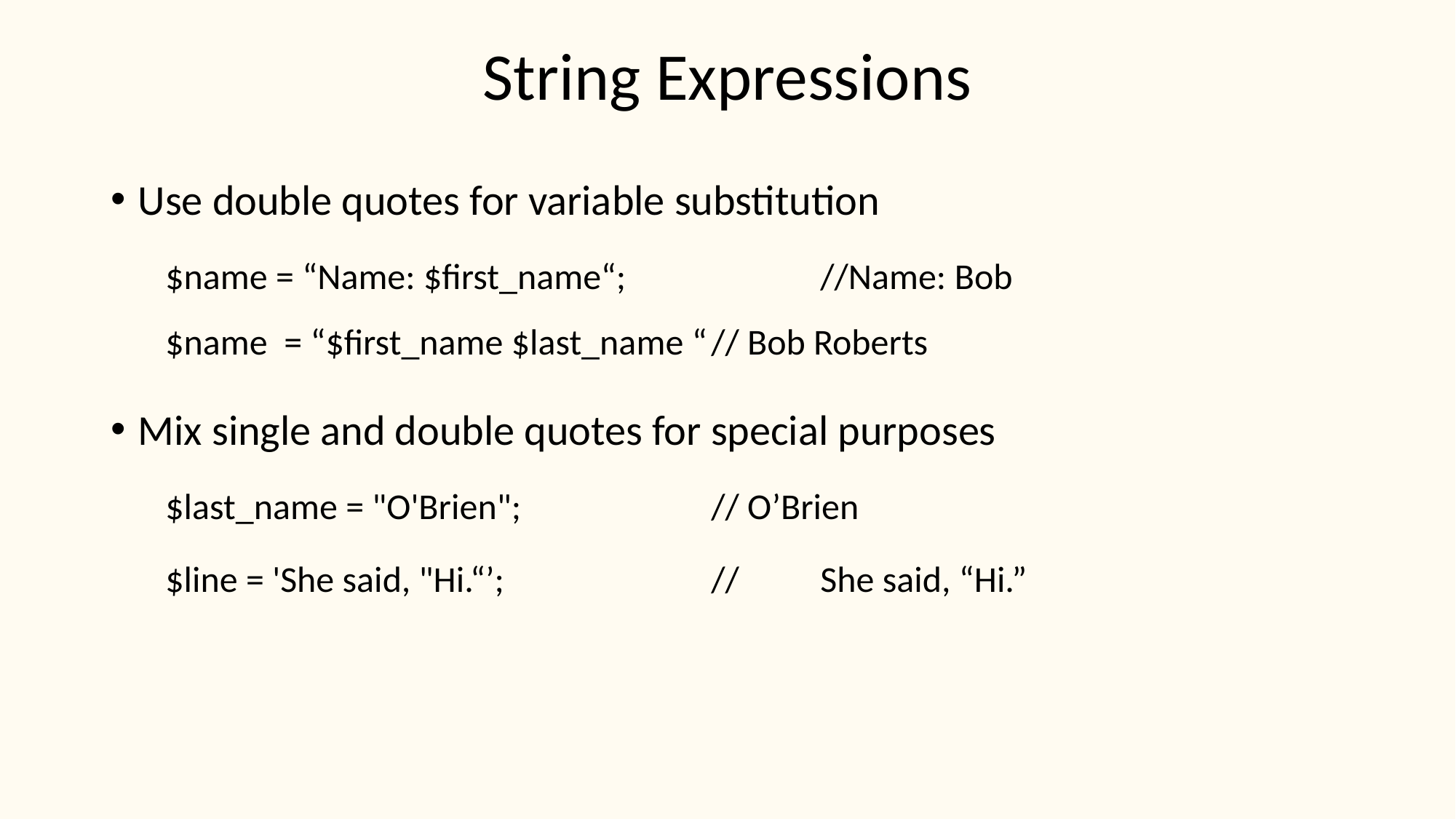

# String Expressions
Use double quotes for variable substitution
$name = “Name: $first_name“;		//Name: Bob
$name  = “$first_name $last_name “	// Bob Roberts
Mix single and double quotes for special purposes
$last_name = "O'Brien";		// O’Brien
$line = 'She said, "Hi.“’;		//	She said, “Hi.”